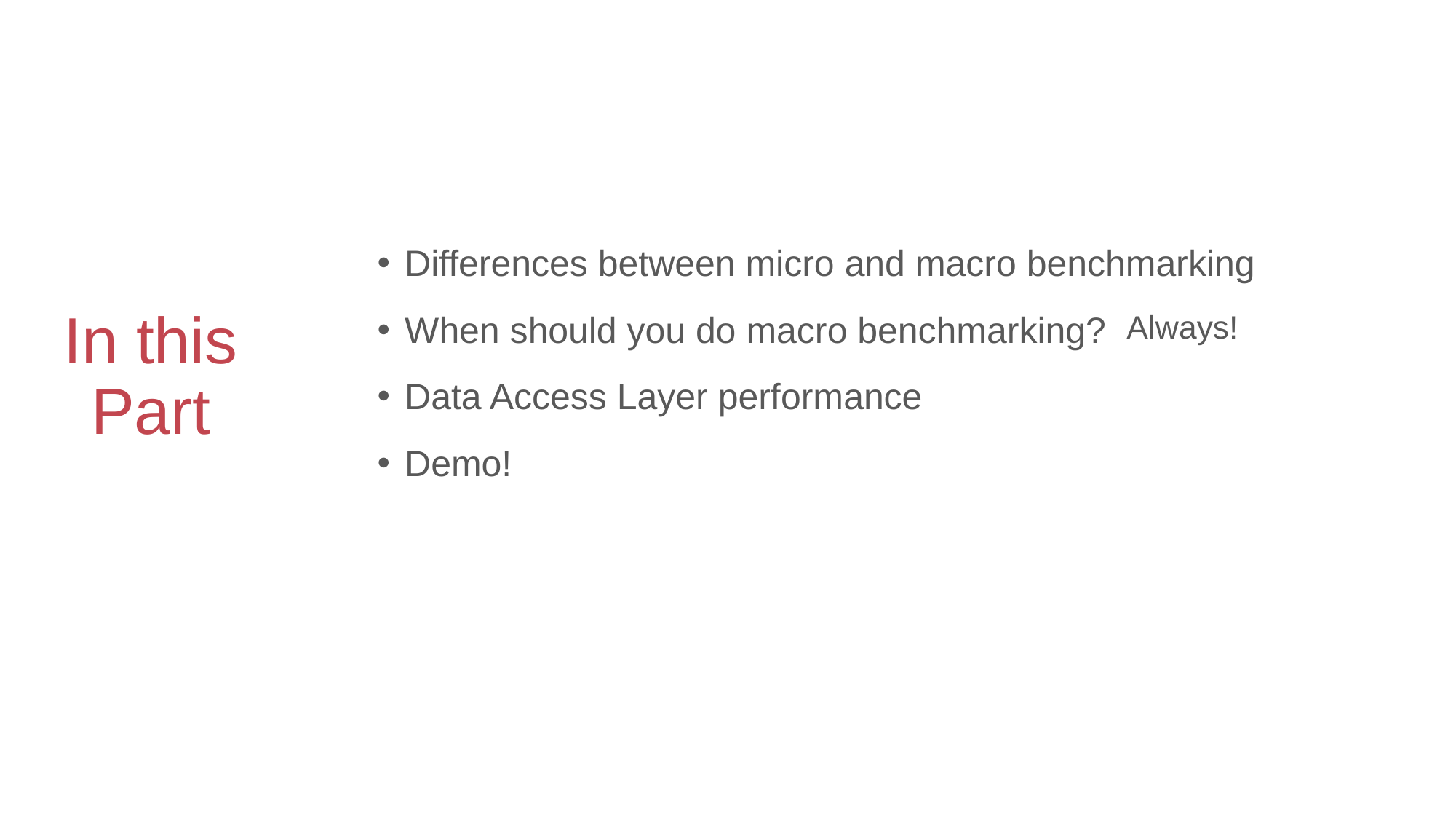

Differences between micro and macro benchmarking
When should you do macro benchmarking?
Data Access Layer performance
Demo!
# In this Part
Always!